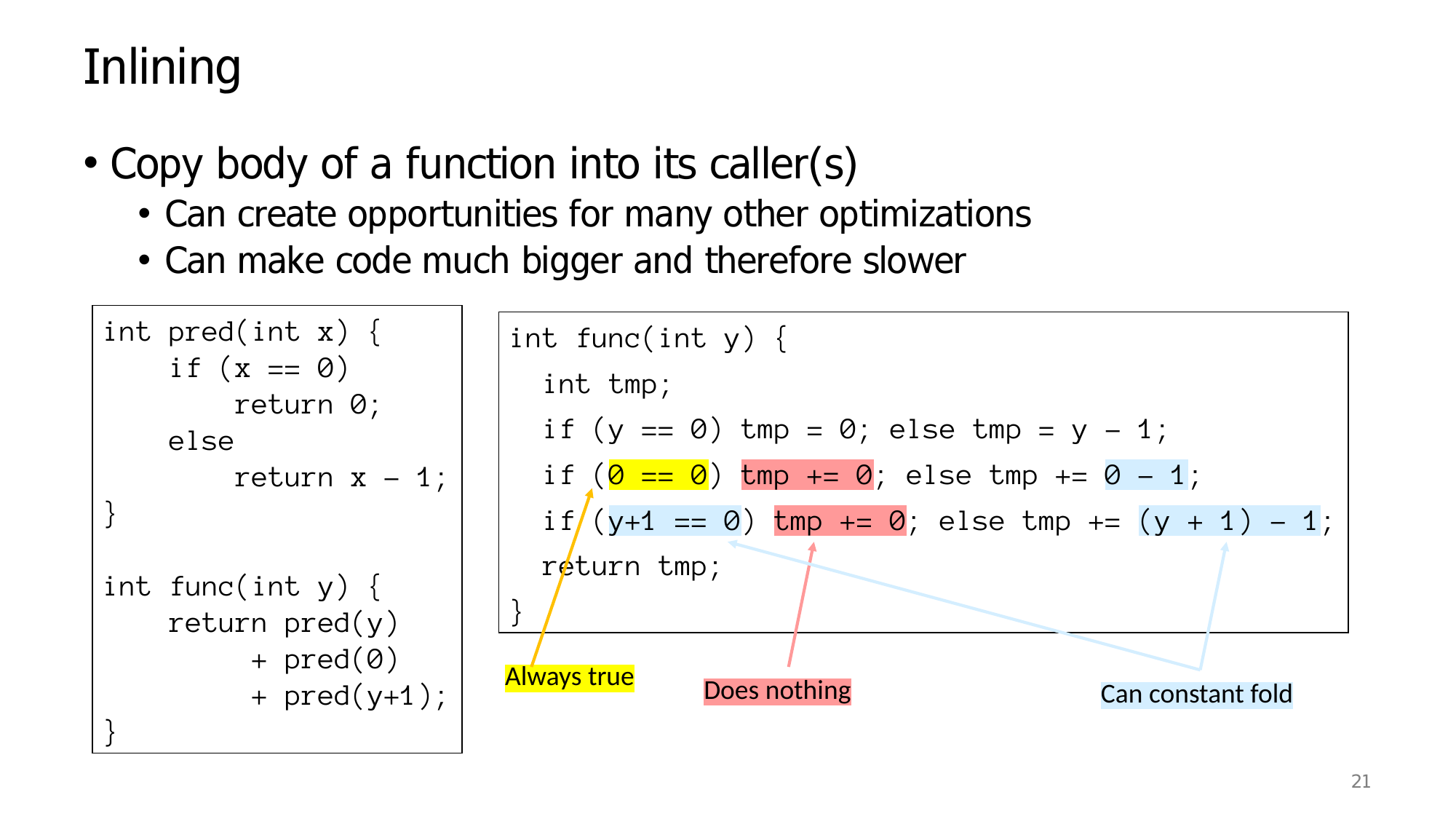

# Inlining
Copy body of a function into its caller(s)
Can create opportunities for many other optimizations
Can make code much bigger and therefore slower

int pred(int x) {
    if (x == 0)
        return 0;
    else
        return x - 1;
}

int func(int y) {
    return pred(y)
         + pred(0)
         + pred(y+1);
}
int func(int y) {
  int tmp;
  if (y == 0) tmp = 0; else tmp = y - 1;
  if (0 == 0) tmp += 0; else tmp += 0 - 1;
  if (y+1 == 0) tmp += 0; else tmp += (y + 1) - 1;
  return tmp;
}
Always true
Does nothing
Can constant fold
21